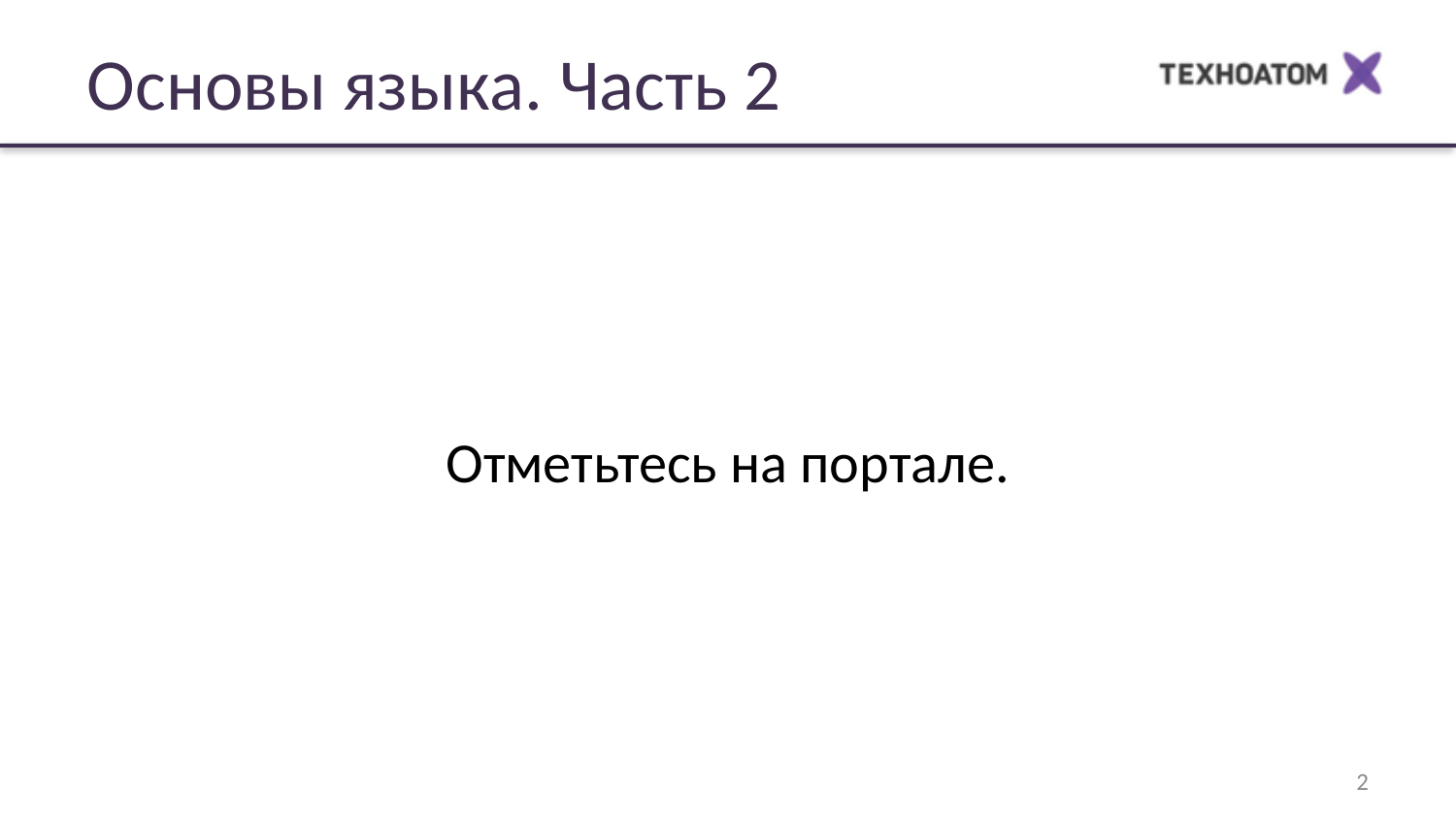

Основы языка. Часть 2

Отметьтесь на портале.
2